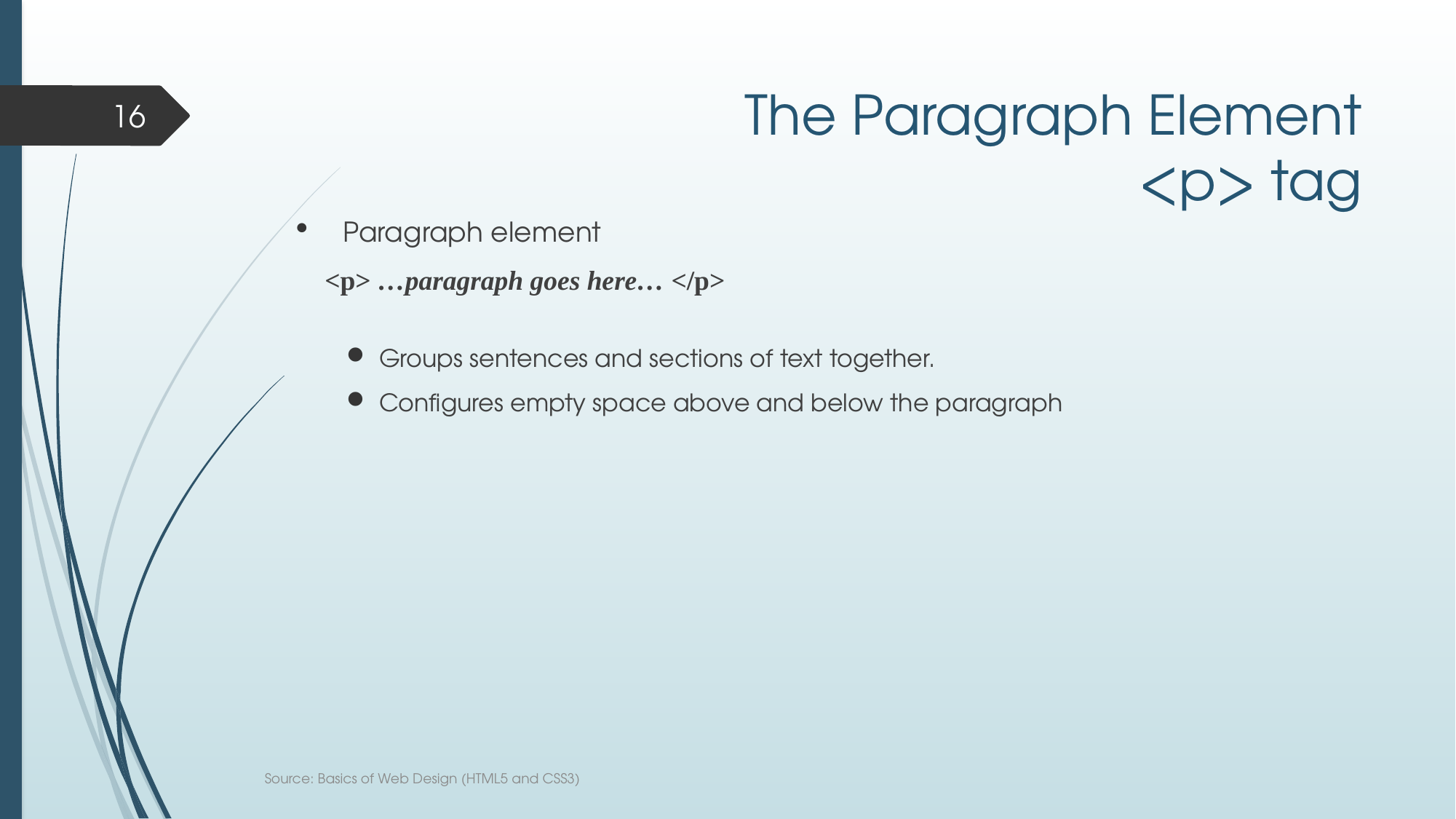

# The Paragraph Element <p> tag
16
Paragraph element
    <p> …paragraph goes here… </p>
Groups sentences and sections of text together.
Configures empty space above and below the paragraph
Source: Basics of Web Design (HTML5 and CSS3)